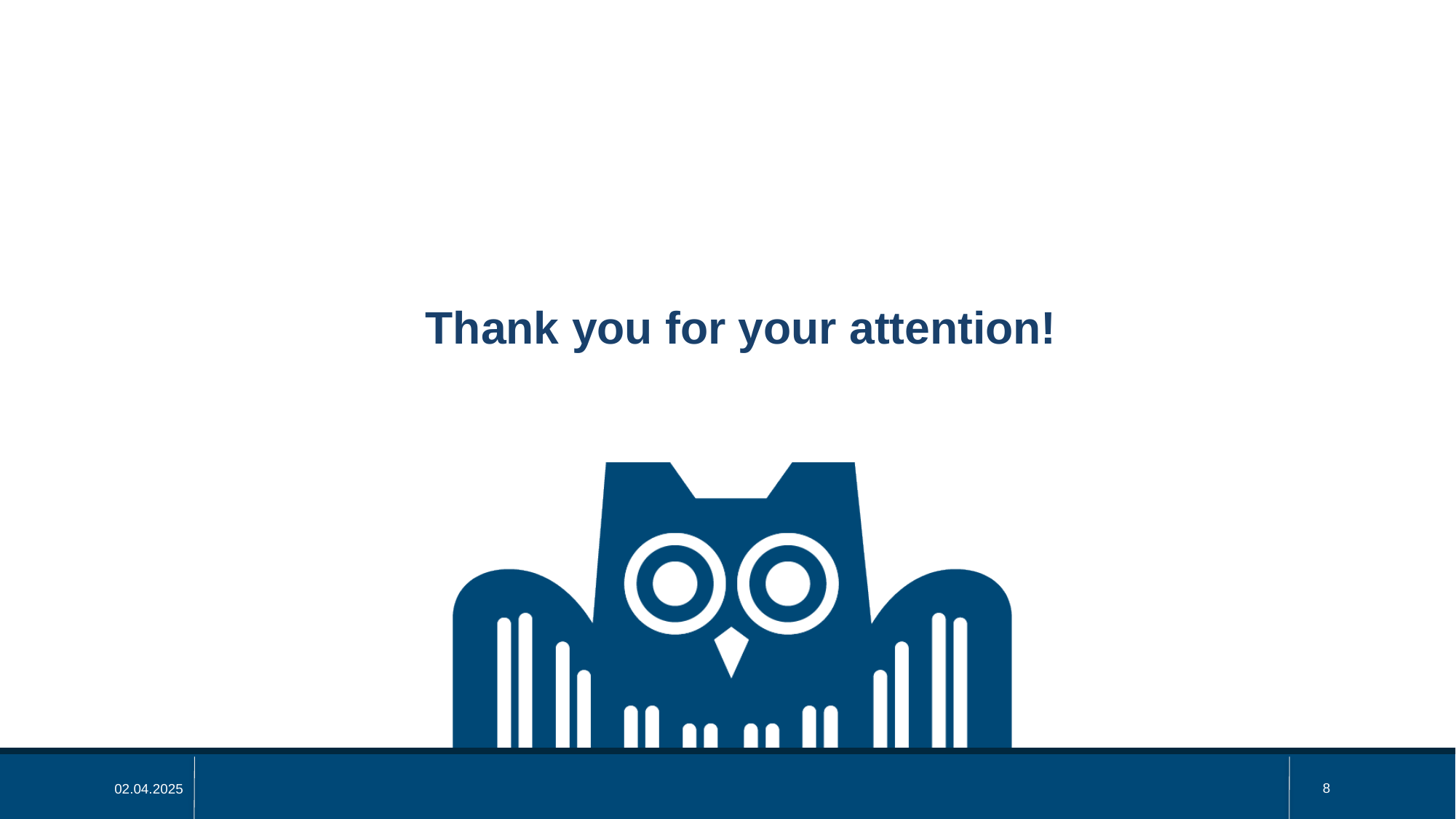

# Thank you for your attention!
8
02.04.2025